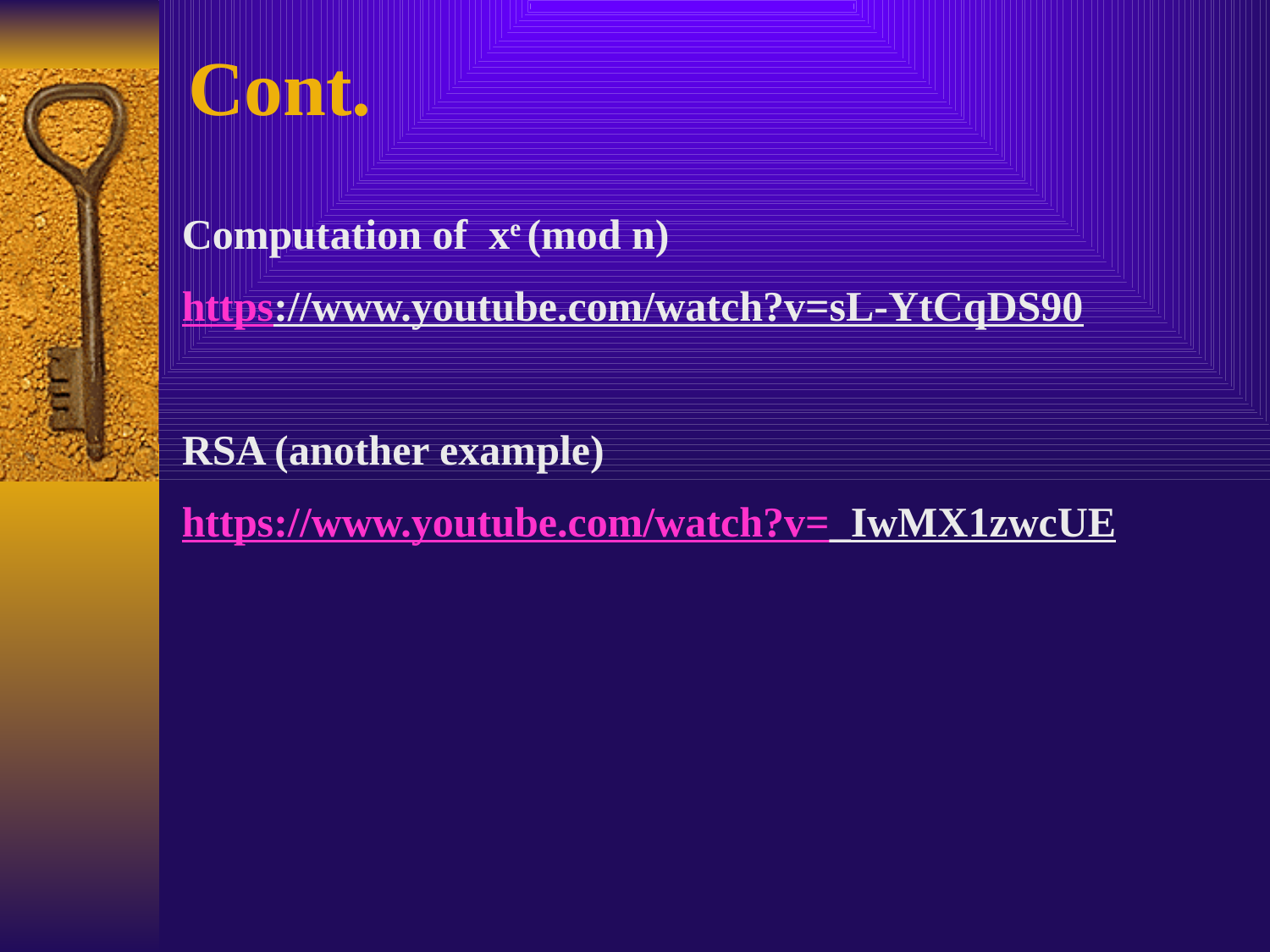

Cont.
Computation of  xe (mod n)
https://www.youtube.com/watch?v=sL-YtCqDS90

RSA (another example)
https://www.youtube.com/watch?v=_IwMX1zwcUE